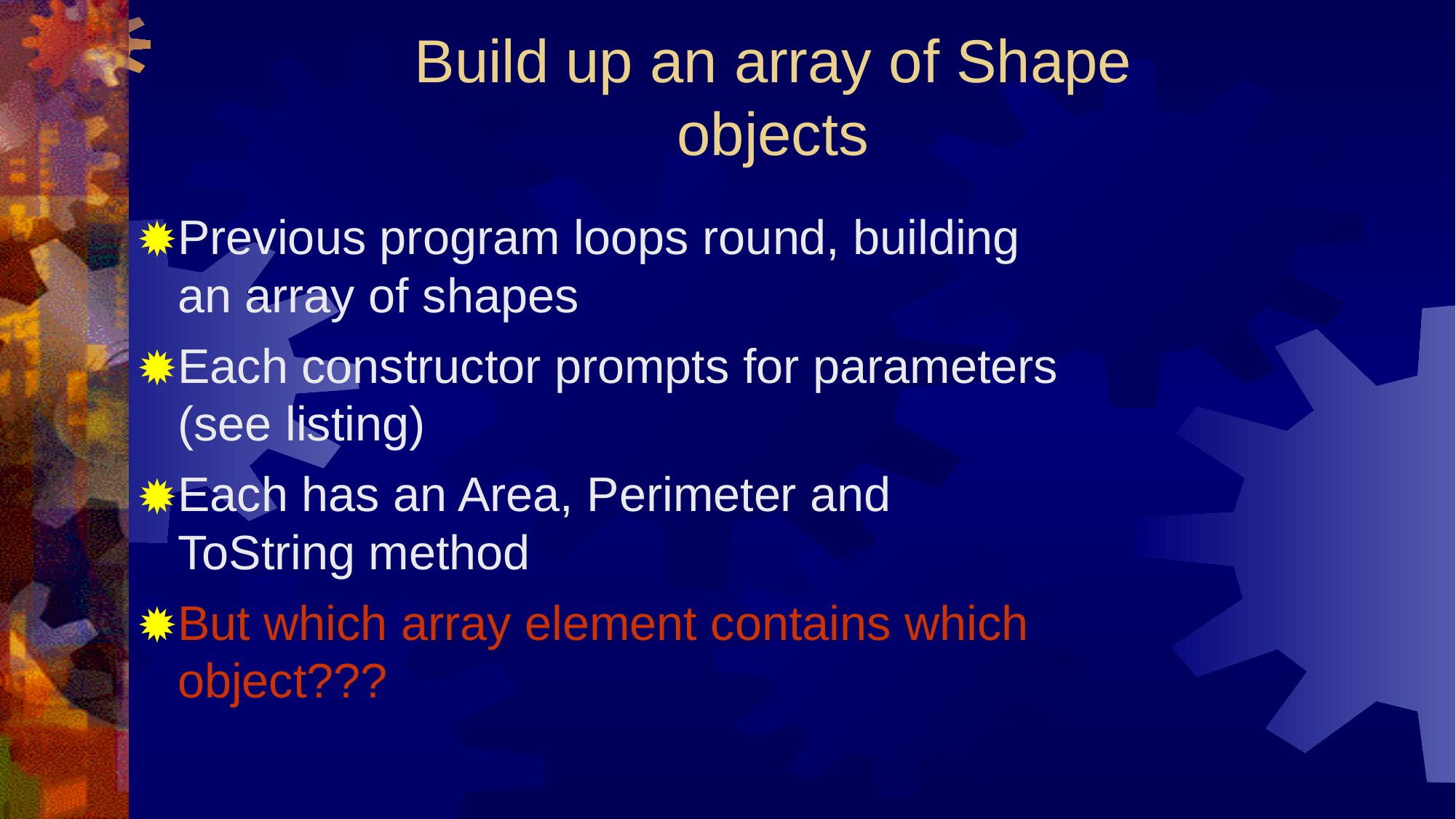

# Build up an array of Shape objects
Previous program loops round, building an array of shapes
Each constructor prompts for parameters (see listing)
Each has an Area, Perimeter and ToString method
But which array element contains which object???